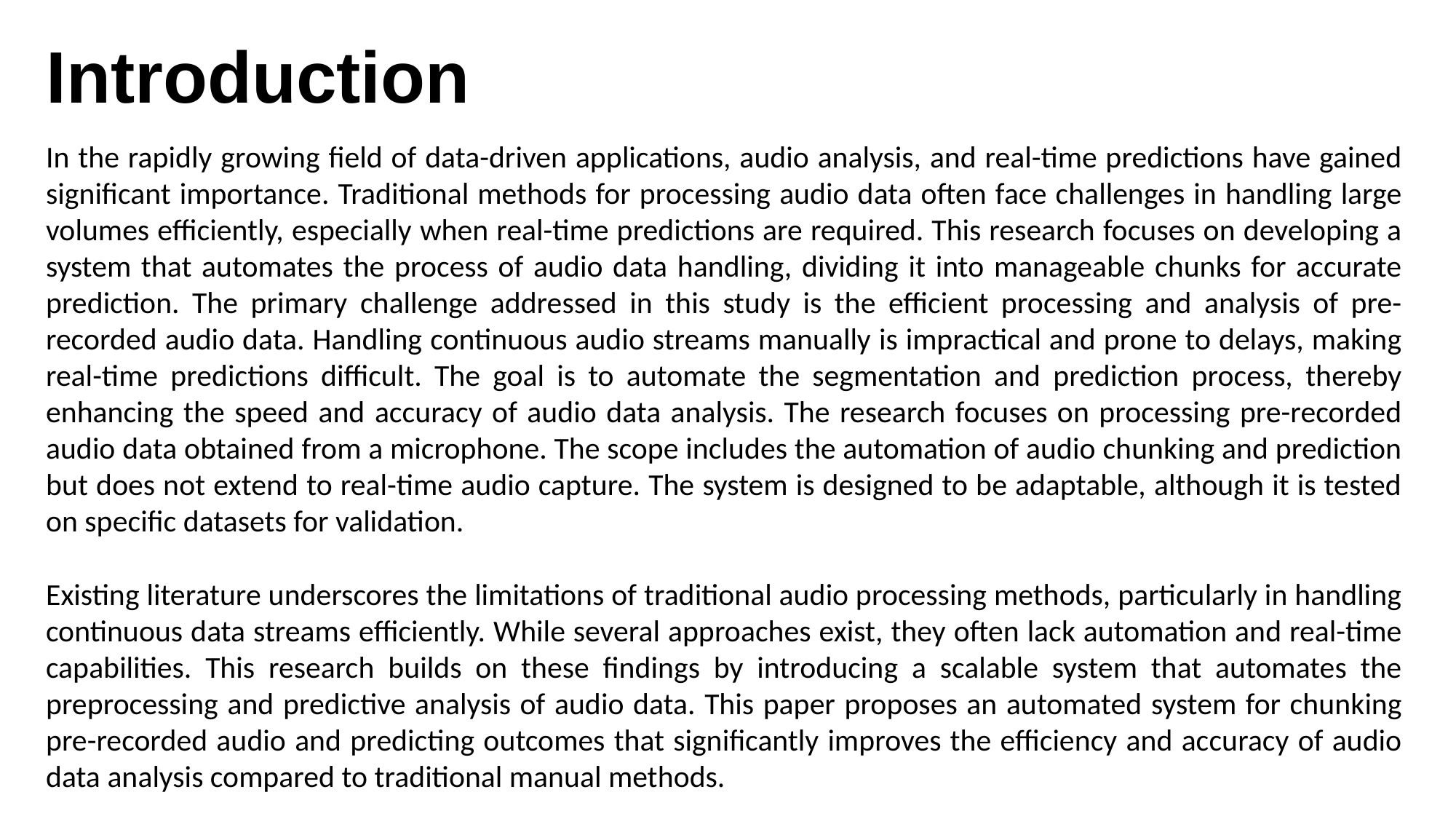

# Introduction

In the rapidly growing field of data-driven applications, audio analysis, and real-time predictions have gained significant importance. Traditional methods for processing audio data often face challenges in handling large volumes efficiently, especially when real-time predictions are required. This research focuses on developing a system that automates the process of audio data handling, dividing it into manageable chunks for accurate prediction. The primary challenge addressed in this study is the efficient processing and analysis of pre-recorded audio data. Handling continuous audio streams manually is impractical and prone to delays, making real-time predictions difficult. The goal is to automate the segmentation and prediction process, thereby enhancing the speed and accuracy of audio data analysis. The research focuses on processing pre-recorded audio data obtained from a microphone. The scope includes the automation of audio chunking and prediction but does not extend to real-time audio capture. The system is designed to be adaptable, although it is tested on specific datasets for validation.

Existing literature underscores the limitations of traditional audio processing methods, particularly in handling continuous data streams efficiently. While several approaches exist, they often lack automation and real-time capabilities. This research builds on these findings by introducing a scalable system that automates the preprocessing and predictive analysis of audio data. This paper proposes an automated system for chunking pre-recorded audio and predicting outcomes that significantly improves the efficiency and accuracy of audio data analysis compared to traditional manual methods.